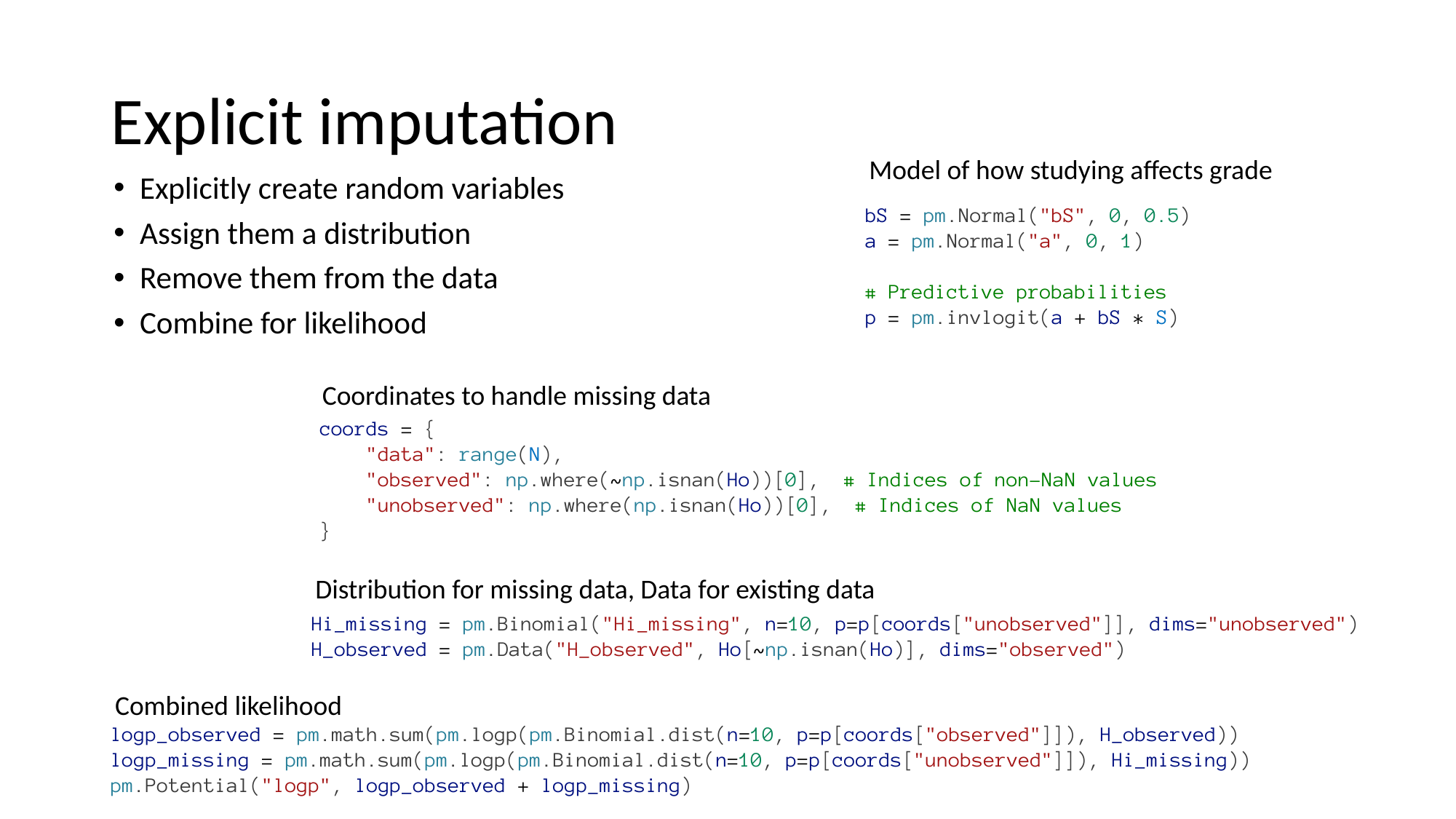

# Explicit imputation
Model of how studying affects grade
Explicitly create random variables
Assign them a distribution
Remove them from the data
Combine for likelihood
    bS = pm.Normal("bS", 0, 0.5)
    a = pm.Normal("a", 0, 1)
    # Predictive probabilities
    p = pm.invlogit(a + bS * S)

Coordinates to handle missing data
coords = {
    "data": range(N),
    "observed": np.where(~np.isnan(Ho))[0],  # Indices of non-NaN values
    "unobserved": np.where(np.isnan(Ho))[0],  # Indices of NaN values
}
Distribution for missing data, Data for existing data
Hi_missing = pm.Binomial("Hi_missing", n=10, p=p[coords["unobserved"]], dims="unobserved")
H_observed = pm.Data("H_observed", Ho[~np.isnan(Ho)], dims="observed")
Combined likelihood
logp_observed = pm.math.sum(pm.logp(pm.Binomial.dist(n=10, p=p[coords["observed"]]), H_observed))
logp_missing = pm.math.sum(pm.logp(pm.Binomial.dist(n=10, p=p[coords["unobserved"]]), Hi_missing))
pm.Potential("logp", logp_observed + logp_missing)